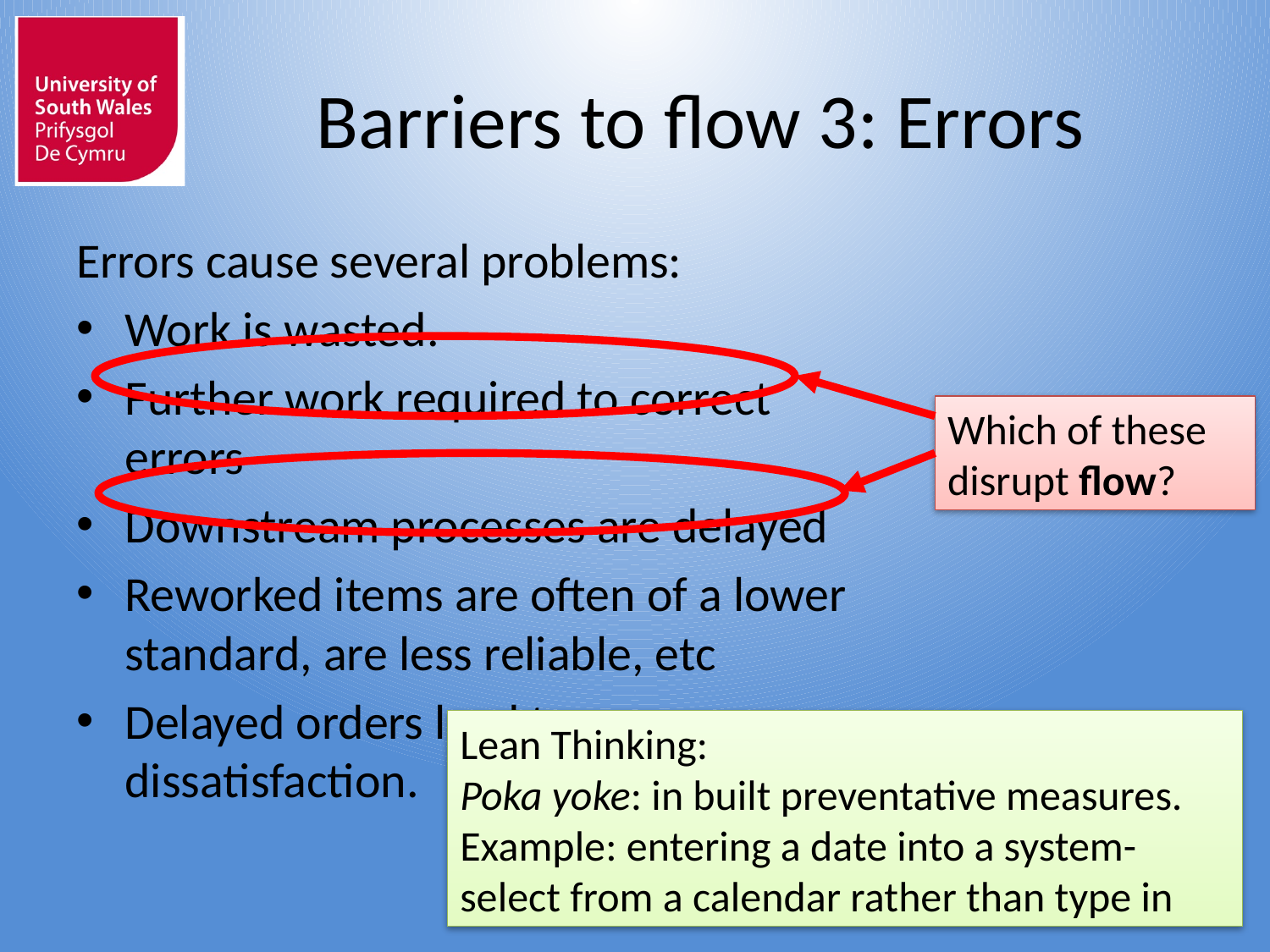

# Barriers to flow 3: Errors
Errors cause several problems:
Work is wasted.
Further work required to correct errors
Downstream processes are delayed
Reworked items are often of a lower standard, are less reliable, etc
Delayed orders lead to dissatisfaction.

Which of these disrupt flow?

Lean Thinking:
Poka yoke: in built preventative measures.
Example: entering a date into a system-select from a calendar rather than type in